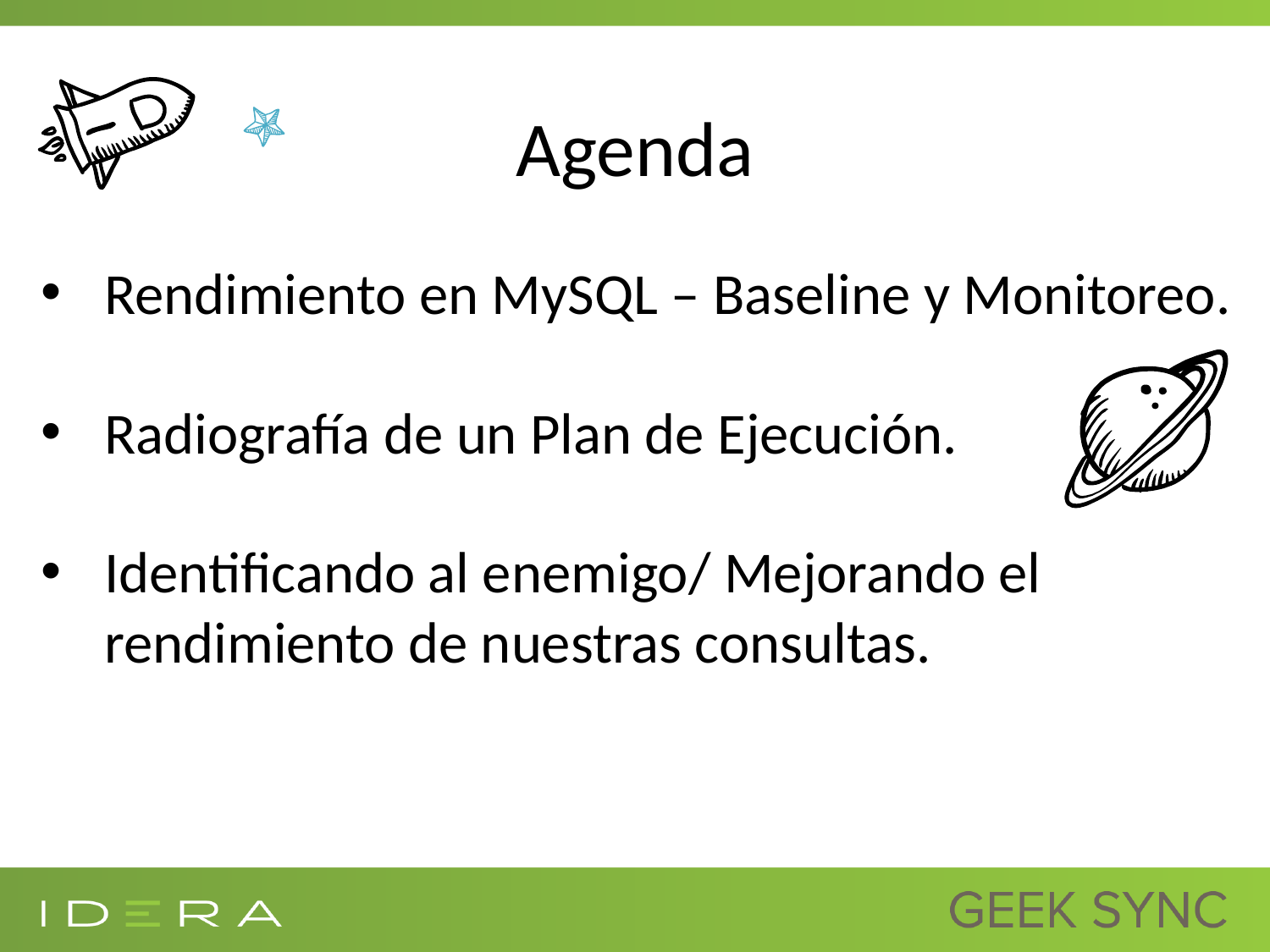

# Agenda

Rendimiento en MySQL – Baseline y Monitoreo.

Radiografía de un Plan de Ejecución.

Identificando al enemigo/ Mejorando el rendimiento de nuestras consultas.